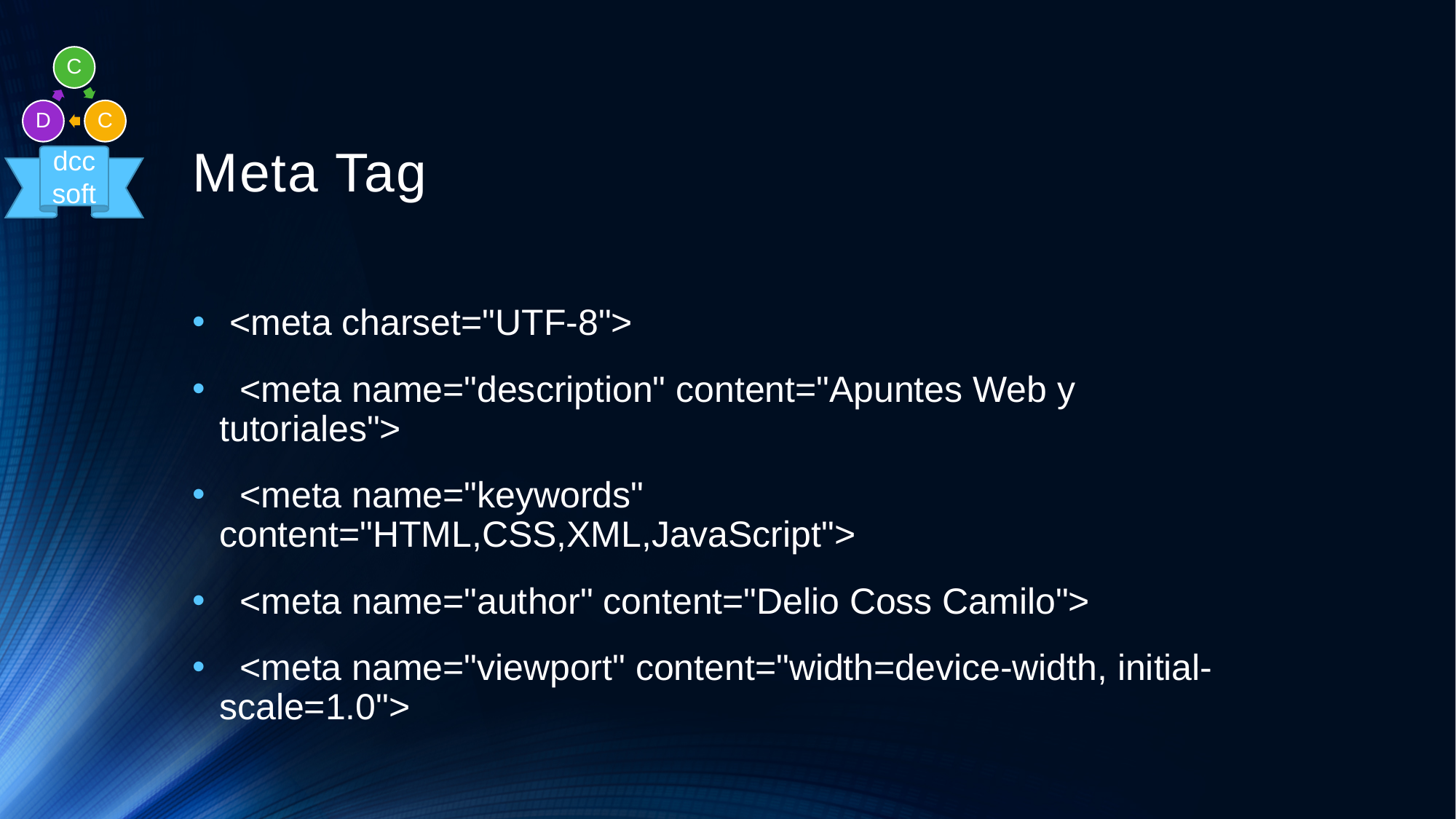

# Meta Tag

 <meta charset="UTF-8">
  <meta name="description" content="Apuntes Web y tutoriales">
  <meta name="keywords" content="HTML,CSS,XML,JavaScript">
  <meta name="author" content="Delio Coss Camilo">
  <meta name="viewport" content="width=device-width, initial-scale=1.0">